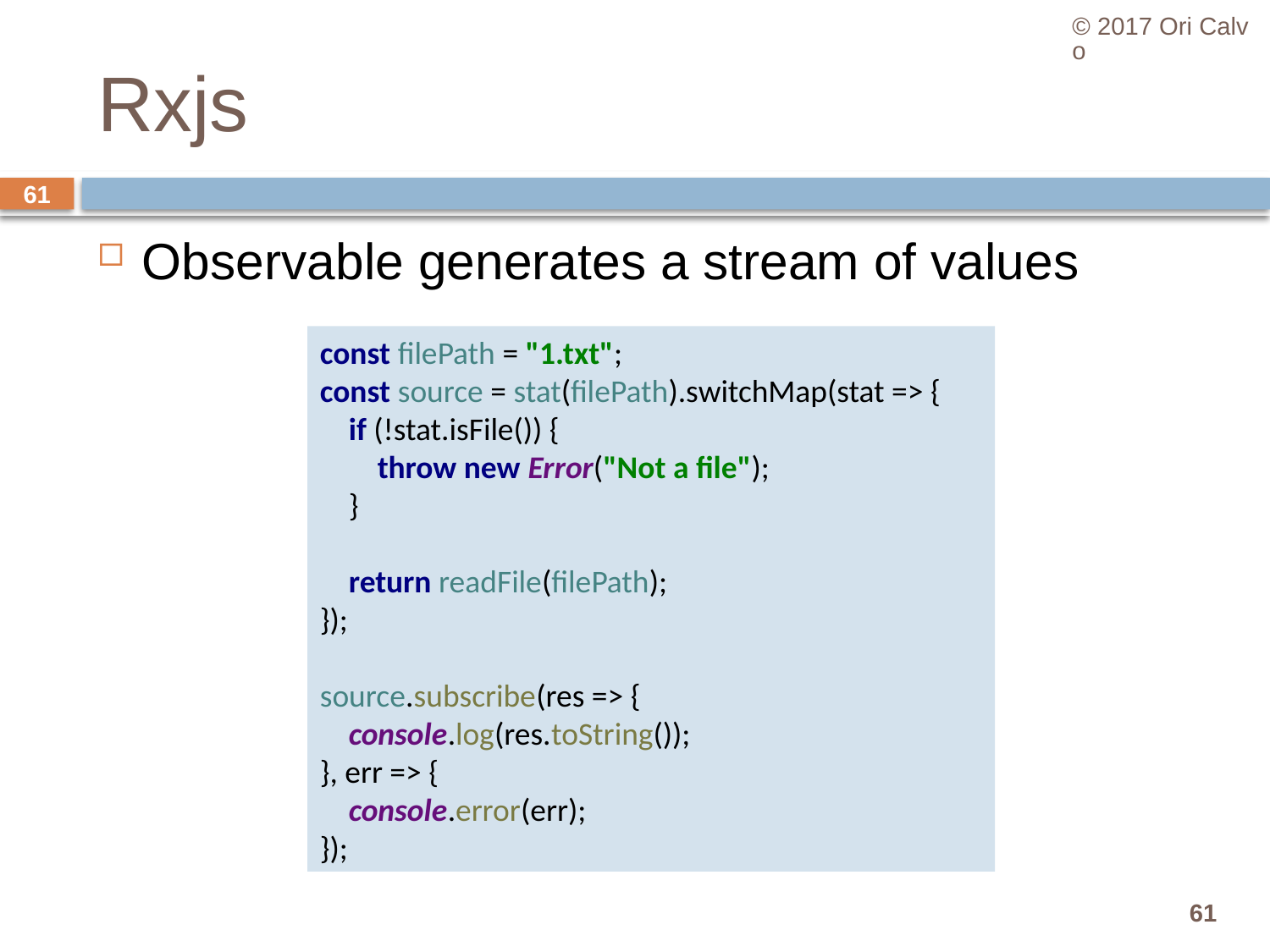

© 2017 Ori Calvo
# Rxjs
61
Observable generates a stream of values
const filePath = "1.txt";
const source = stat(filePath).switchMap(stat => {
    if (!stat.isFile()) {
        throw new Error("Not a file");
    }
    return readFile(filePath);
});
source.subscribe(res => {
    console.log(res.toString());
}, err => {
    console.error(err);
});